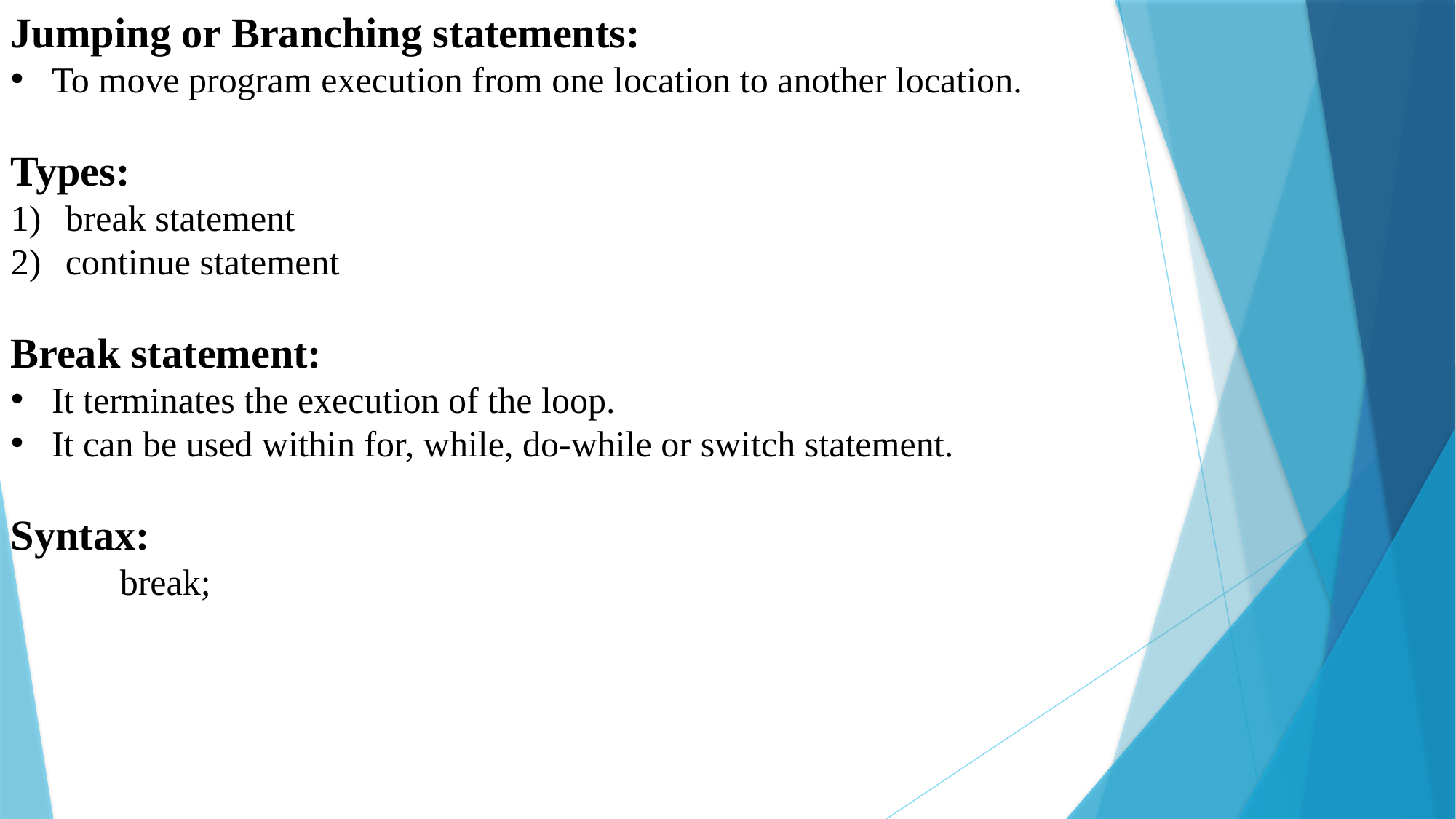

Jumping or Branching statements:
To move program execution from one location to another location.

Types:
break statement
continue statement

Break statement:
It terminates the execution of the loop.
It can be used within for, while, do-while or switch statement.

Syntax:
	break;